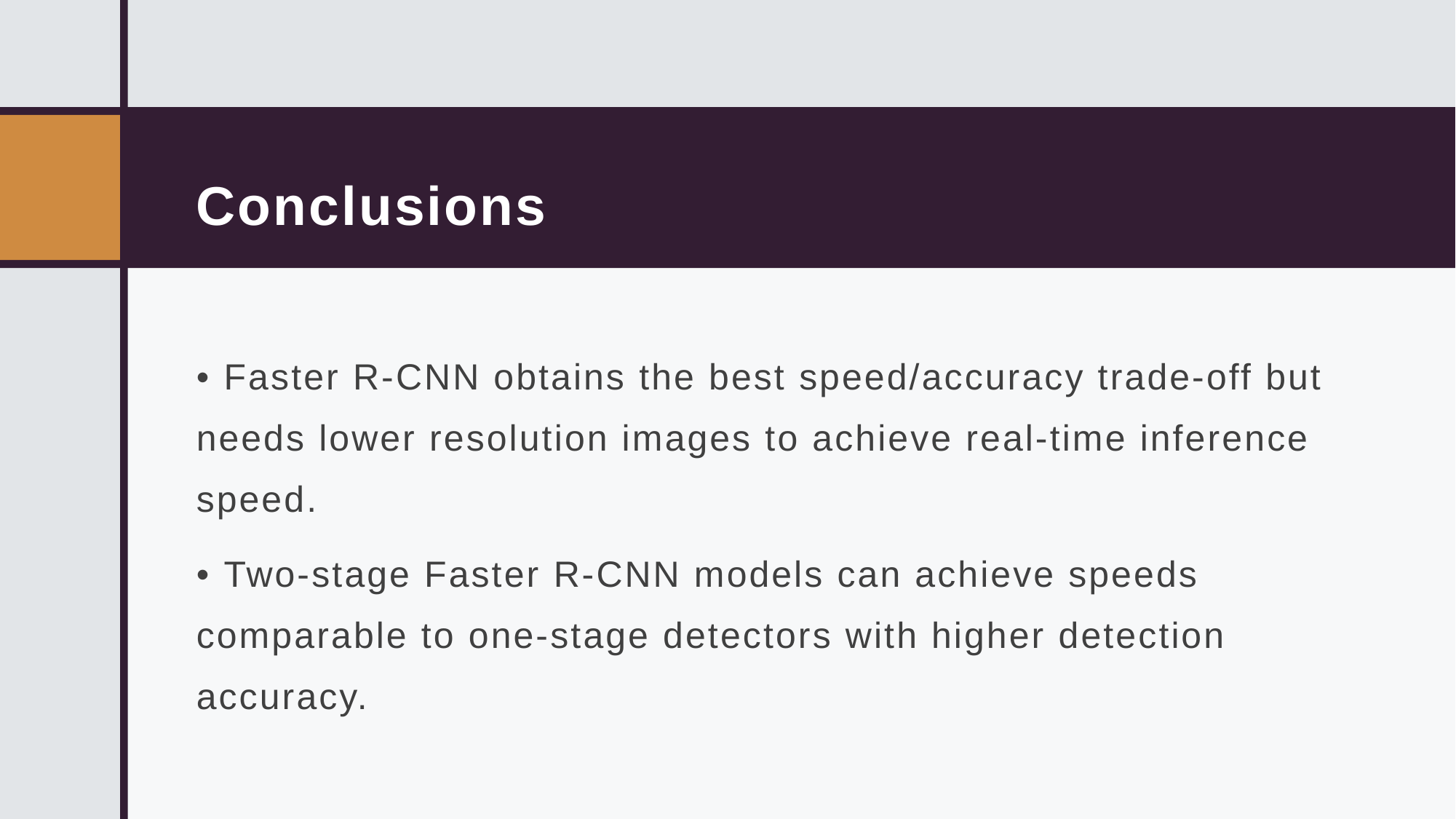

# Conclusions

• Faster R-CNN obtains the best speed/accuracy trade-off but needs lower resolution images to achieve real-time inference speed.
• Two-stage Faster R-CNN models can achieve speeds comparable to one-stage detectors with higher detection accuracy.